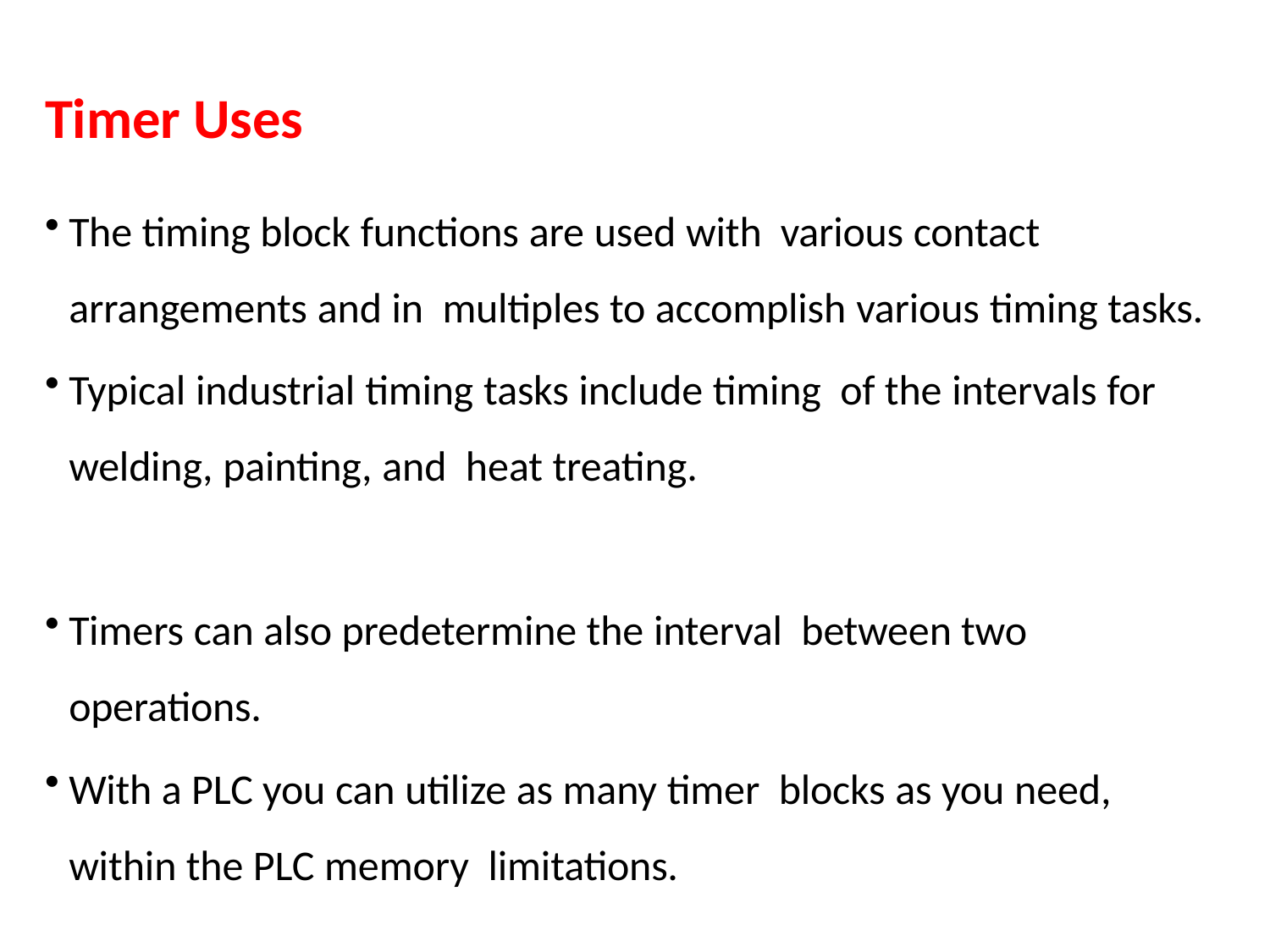

Timer Uses
The timing block functions are used with  various contact arrangements and in  multiples to accomplish various timing tasks.
Typical industrial timing tasks include timing  of the intervals for welding, painting, and  heat treating.

Timers can also predetermine the interval  between two operations.
With a PLC you can utilize as many timer  blocks as you need, within the PLC memory  limitations.